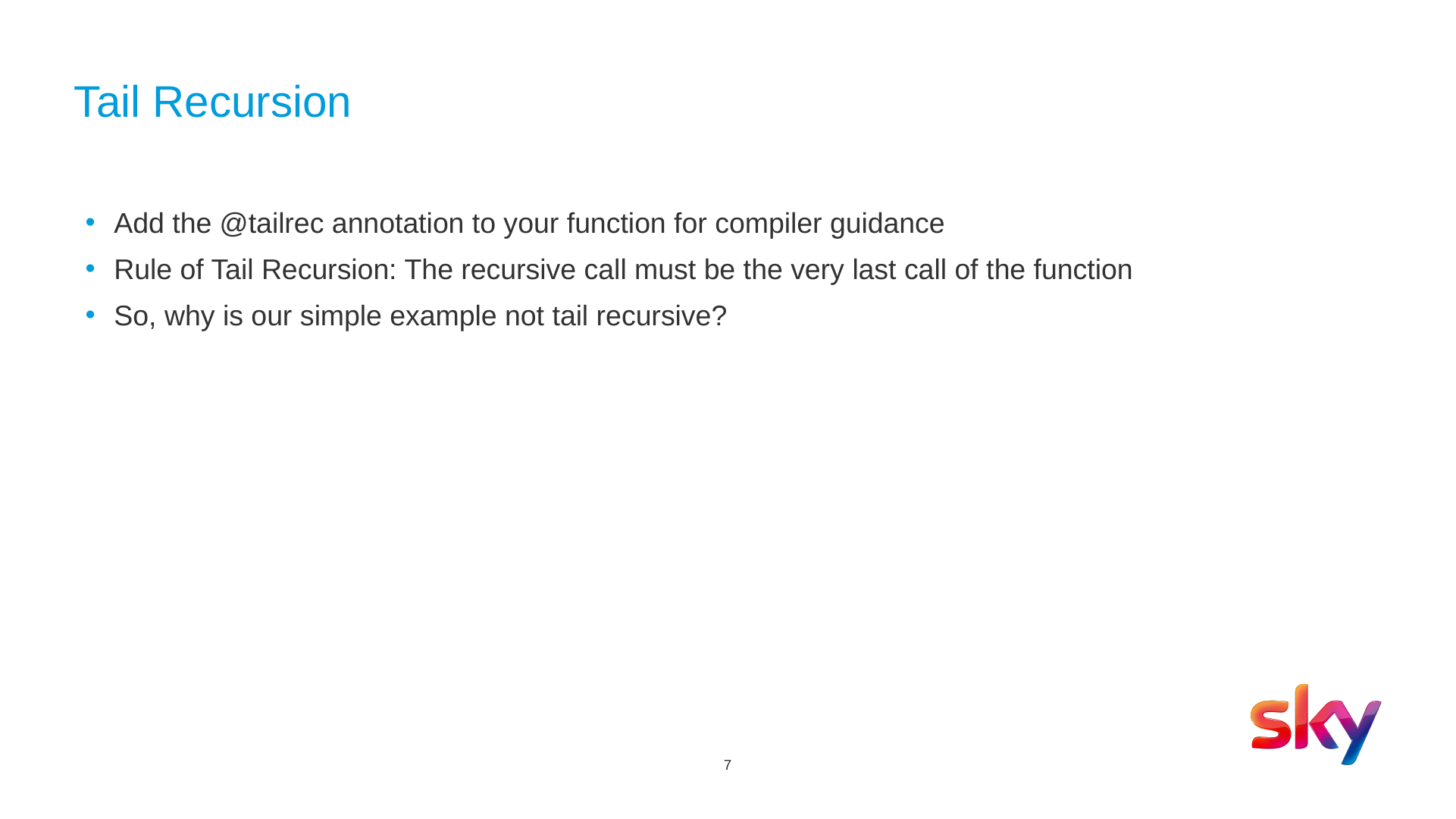

# Tail Recursion
Add the @tailrec annotation to your function for compiler guidance
Rule of Tail Recursion: The recursive call must be the very last call of the function
So, why is our simple example not tail recursive?